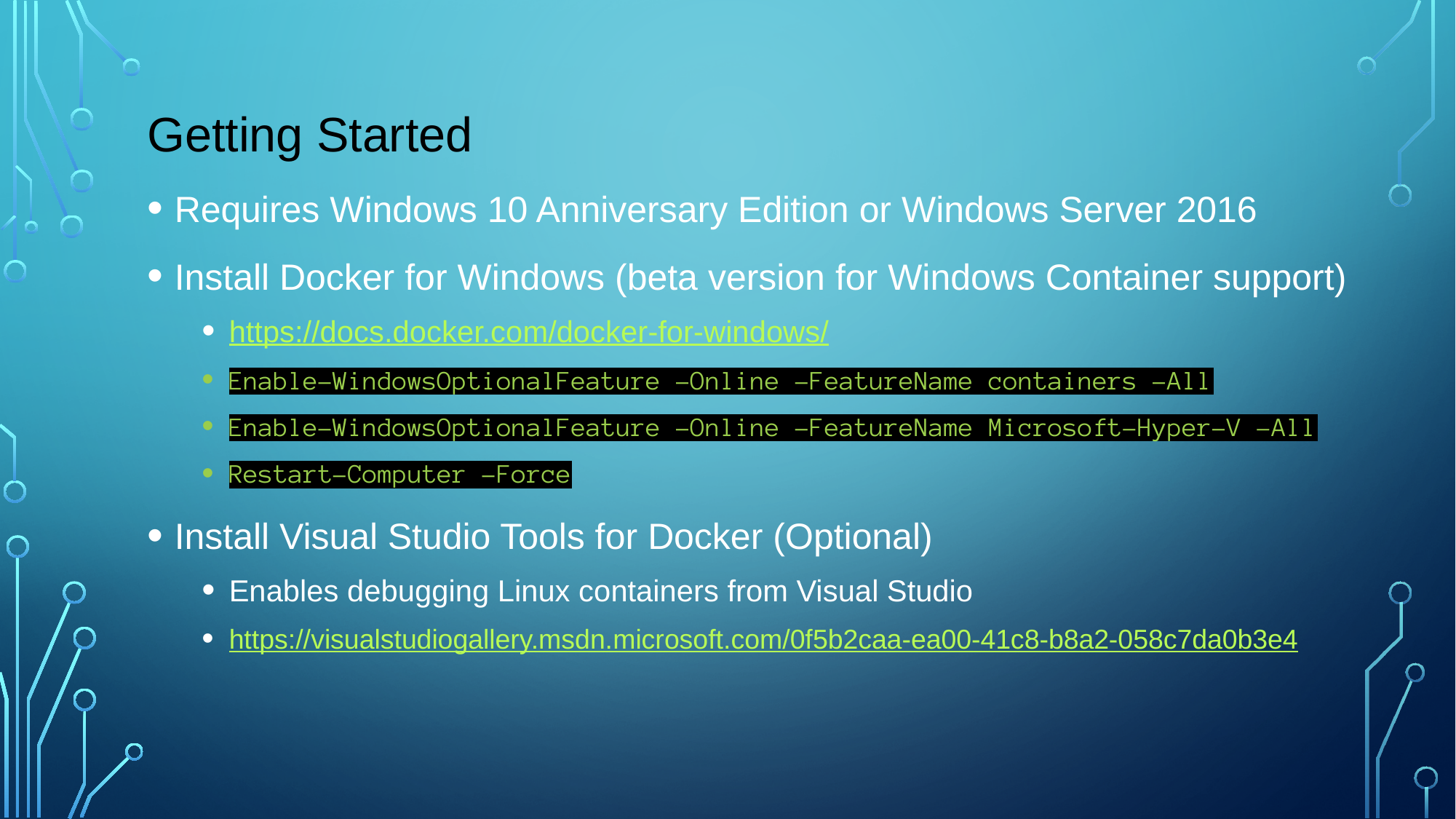

Getting Started
Requires Windows 10 Anniversary Edition or Windows Server 2016
Install Docker for Windows (beta version for Windows Container support)
https://docs.docker.com/docker-for-windows/
Enable-WindowsOptionalFeature -Online -FeatureName containers -All
Enable-WindowsOptionalFeature -Online -FeatureName Microsoft-Hyper-V –All
Restart-Computer -Force
Install Visual Studio Tools for Docker (Optional)
Enables debugging Linux containers from Visual Studio
https://visualstudiogallery.msdn.microsoft.com/0f5b2caa-ea00-41c8-b8a2-058c7da0b3e4